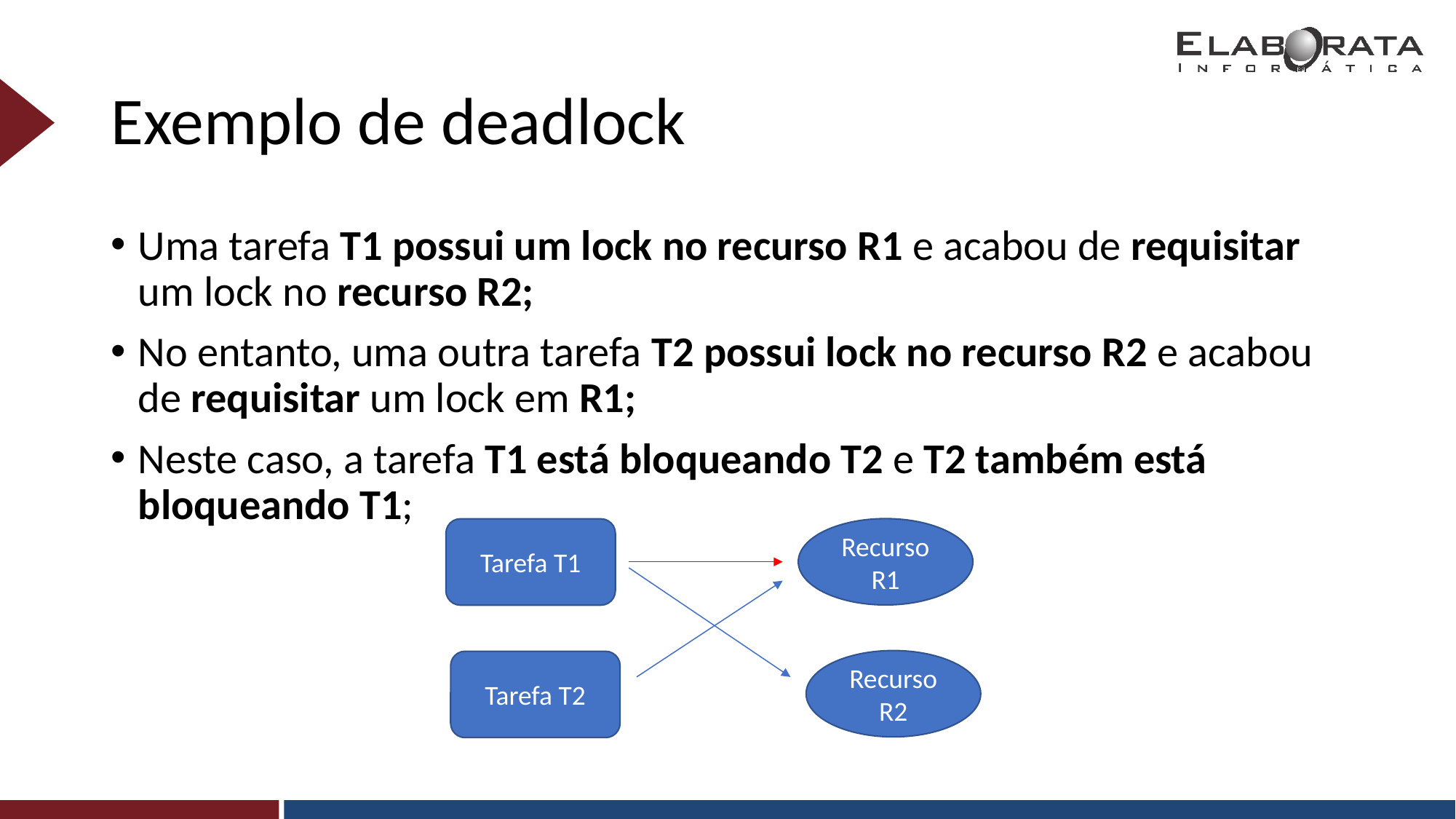

# Exemplo de deadlock
Uma tarefa T1 possui um lock no recurso R1 e acabou de requisitar um lock no recurso R2;
No entanto, uma outra tarefa T2 possui lock no recurso R2 e acabou de requisitar um lock em R1;
Neste caso, a tarefa T1 está bloqueando T2 e T2 também está bloqueando T1;
Recurso R1
Tarefa T1
Recurso R2
Tarefa T2